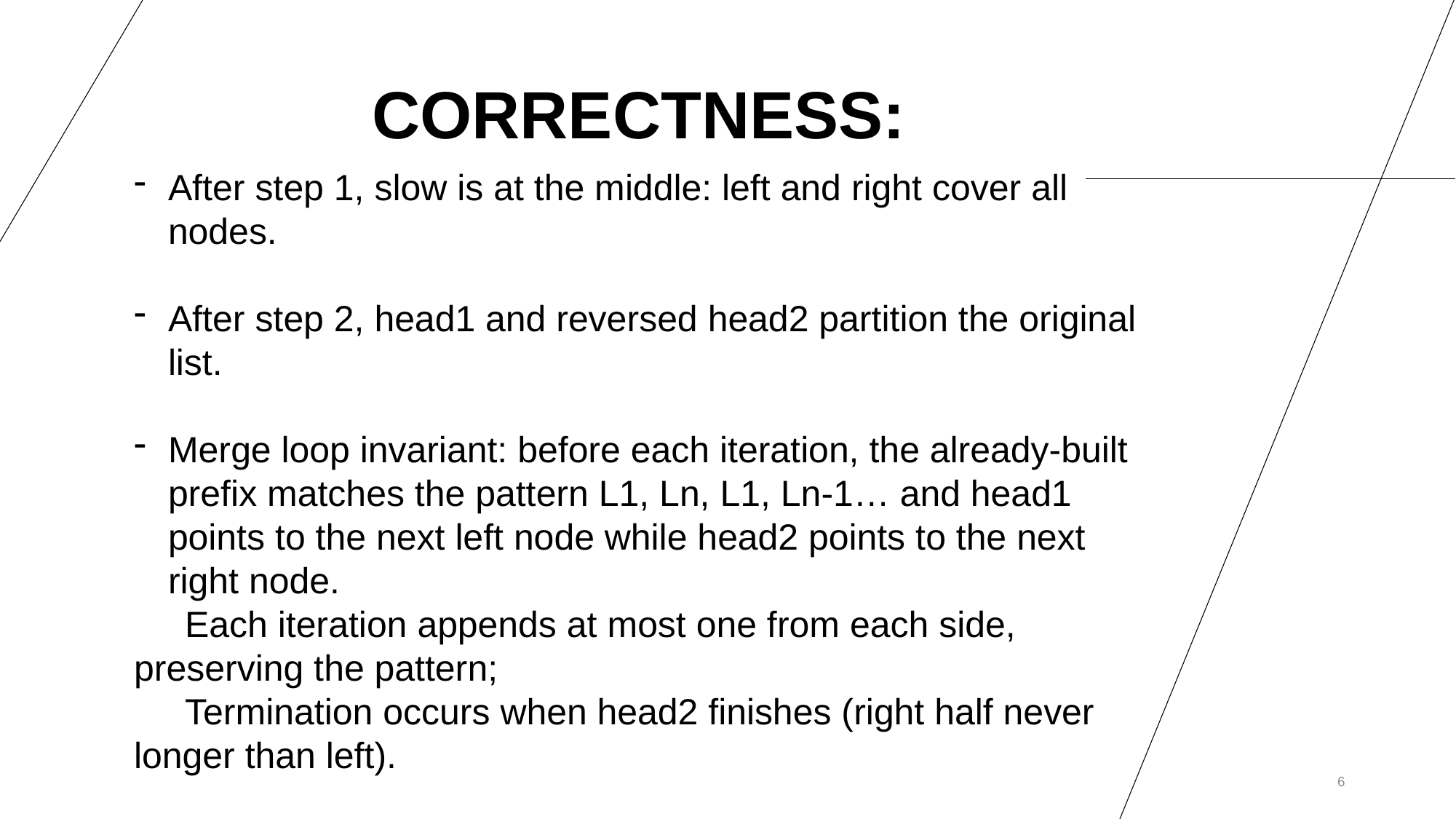

CORRECTNESS:
After step 1, slow is at the middle: left and right cover all nodes.

After step 2, head1 and reversed head2 partition the original list.

Merge loop invariant: before each iteration, the already-built prefix matches the pattern L1, Ln, L1, Ln-1… and head1 points to the next left node while head2 points to the next right node.
     Each iteration appends at most one from each side, preserving the pattern;
     Termination occurs when head2 finishes (right half never longer than left).
6